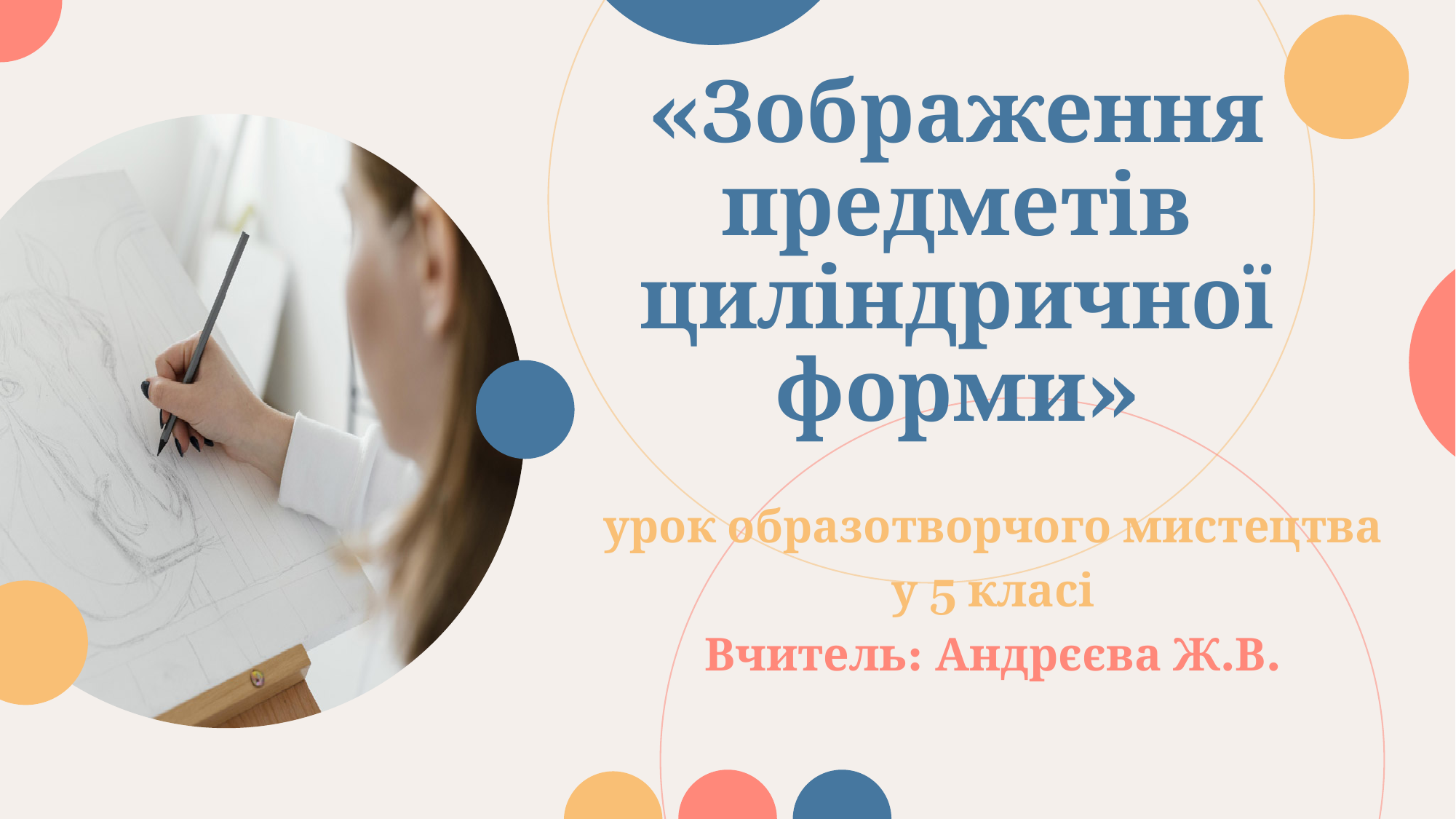

# «Зображення предметів циліндричної форми»
урок образотворчого мистецтва
у 5 класі
Вчитель: Андрєєва Ж.В.